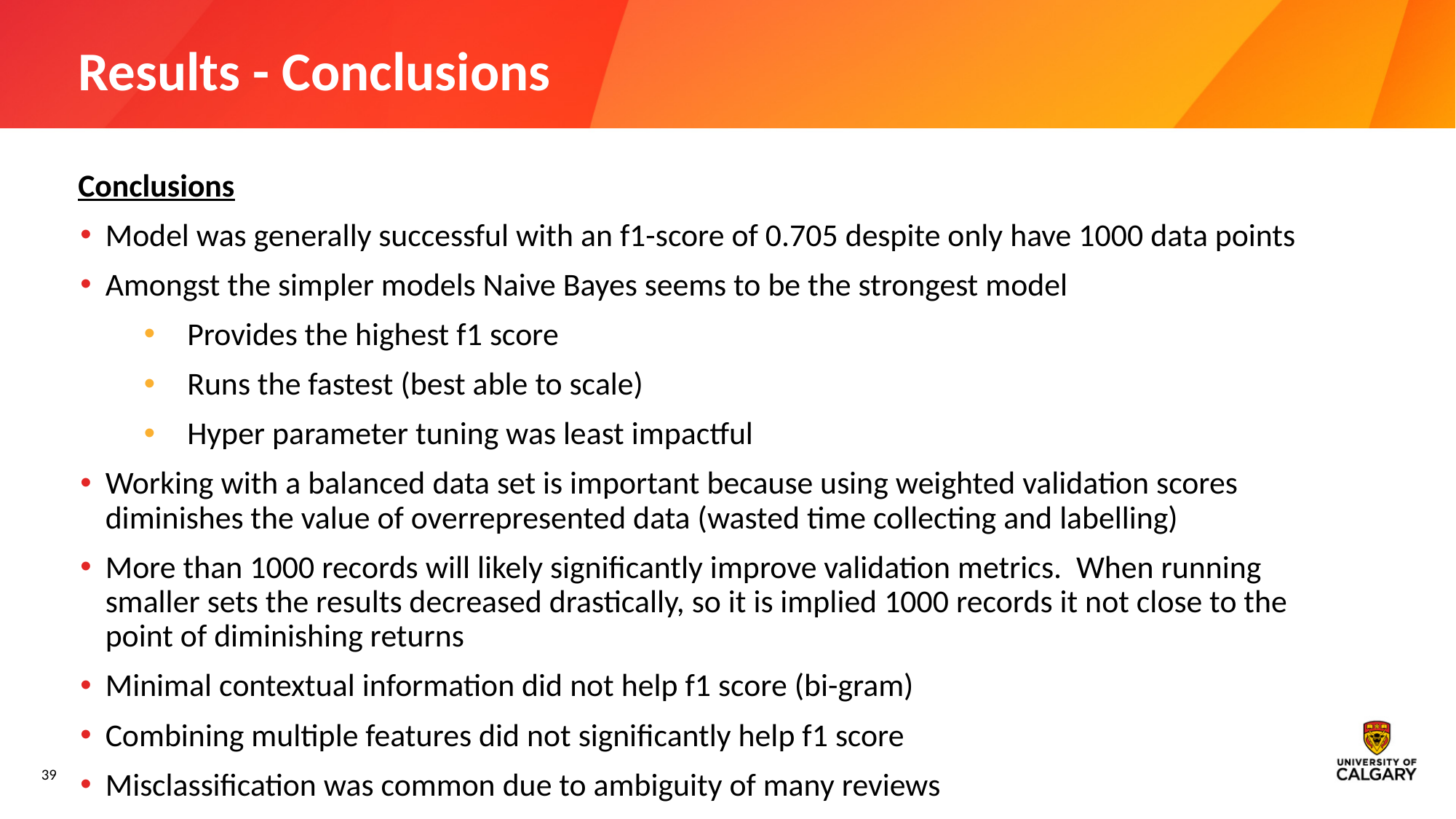

# Results - Conclusions
Conclusions
Model was generally successful with an f1-score of 0.705 despite only have 1000 data points
Amongst the simpler models Naive Bayes seems to be the strongest model
Provides the highest f1 score
Runs the fastest (best able to scale)
Hyper parameter tuning was least impactful
Working with a balanced data set is important because using weighted validation scores diminishes the value of overrepresented data (wasted time collecting and labelling)
More than 1000 records will likely significantly improve validation metrics.  When running smaller sets the results decreased drastically, so it is implied 1000 records it not close to the point of diminishing returns
Minimal contextual information did not help f1 score (bi-gram)
Combining multiple features did not significantly help f1 score
Misclassification was common due to ambiguity of many reviews
39